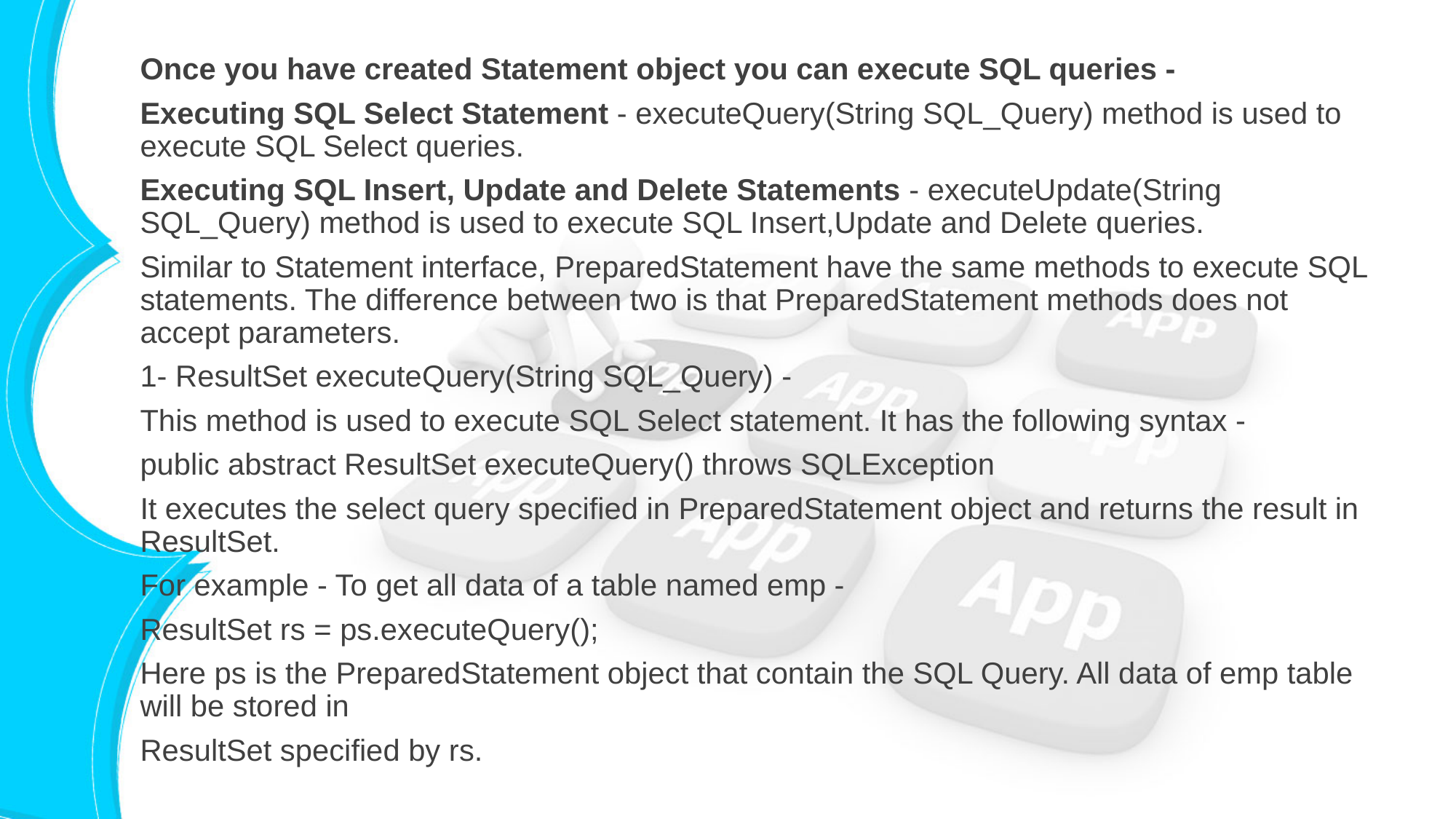

Once you have created Statement object you can execute SQL queries -
Executing SQL Select Statement - executeQuery(String SQL_Query) method is used to execute SQL Select queries.
Executing SQL Insert, Update and Delete Statements - executeUpdate(String SQL_Query) method is used to execute SQL Insert,Update and Delete queries.
Similar to Statement interface, PreparedStatement have the same methods to execute SQL statements. The difference between two is that PreparedStatement methods does not accept parameters.
1- ResultSet executeQuery(String SQL_Query) -
This method is used to execute SQL Select statement. It has the following syntax -
public abstract ResultSet executeQuery() throws SQLException
It executes the select query specified in PreparedStatement object and returns the result in ResultSet.
For example - To get all data of a table named emp -
ResultSet rs = ps.executeQuery();
Here ps is the PreparedStatement object that contain the SQL Query. All data of emp table will be stored in
ResultSet specified by rs.